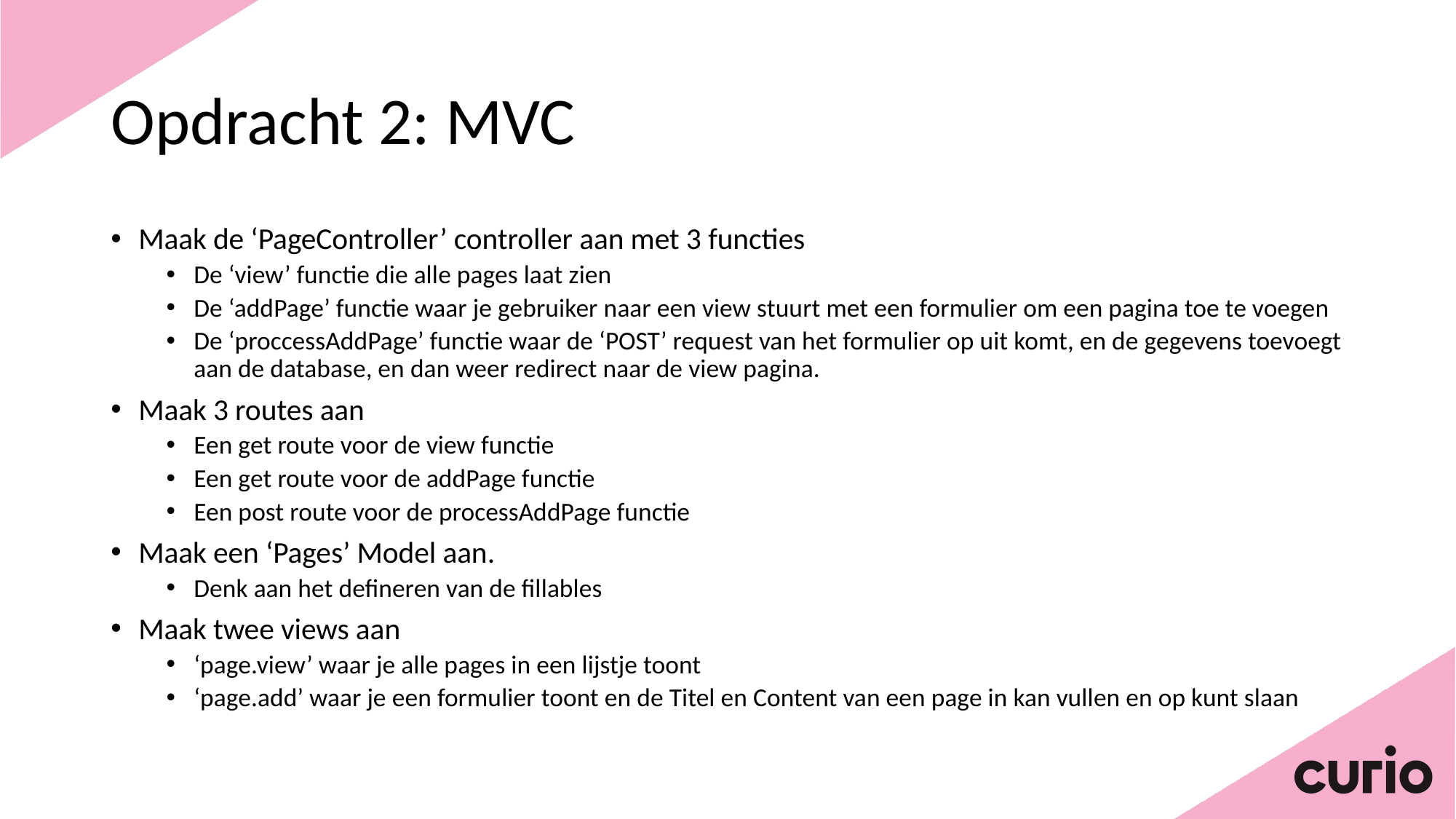

# Opdracht 2: MVC
Maak de ‘PageController’ controller aan met 3 functies
De ‘view’ functie die alle pages laat zien
De ‘addPage’ functie waar je gebruiker naar een view stuurt met een formulier om een pagina toe te voegen
De ‘proccessAddPage’ functie waar de ‘POST’ request van het formulier op uit komt, en de gegevens toevoegt aan de database, en dan weer redirect naar de view pagina.
Maak 3 routes aan
Een get route voor de view functie
Een get route voor de addPage functie
Een post route voor de processAddPage functie
Maak een ‘Pages’ Model aan.
Denk aan het defineren van de fillables
Maak twee views aan
‘page.view’ waar je alle pages in een lijstje toont
‘page.add’ waar je een formulier toont en de Titel en Content van een page in kan vullen en op kunt slaan